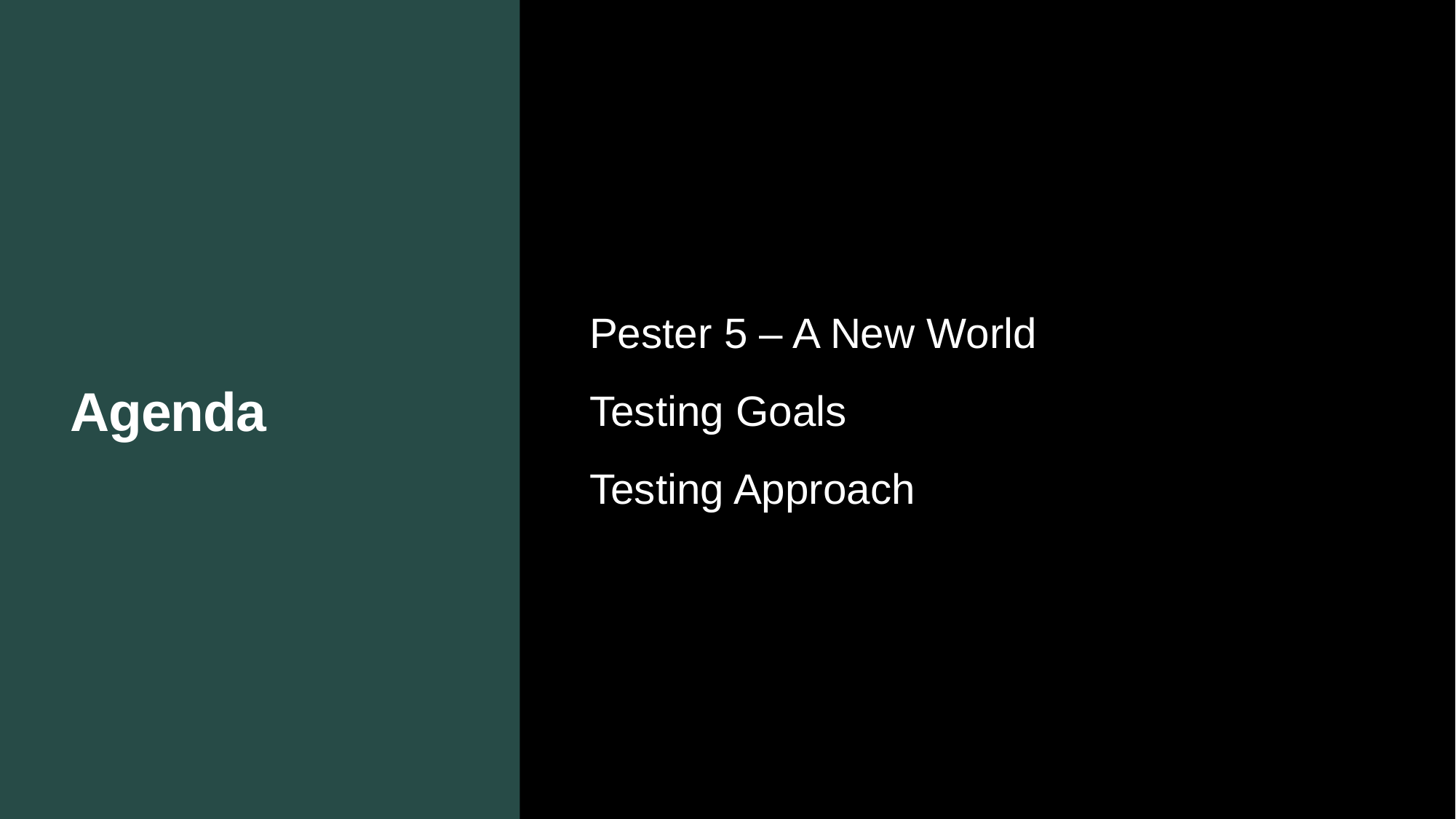

# Agenda
Pester 5 – A New World
Testing Goals
Testing Approach